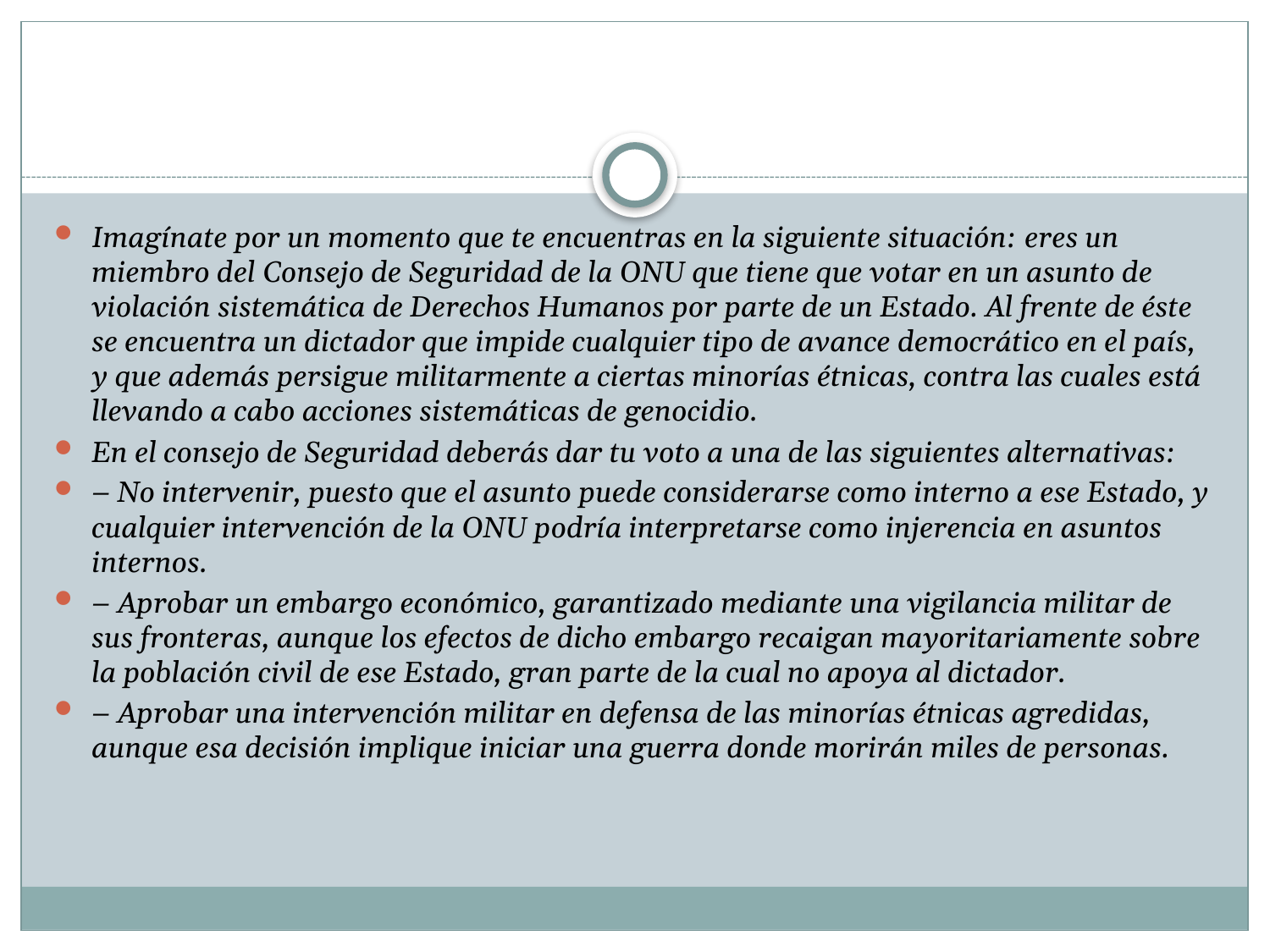

#
Imagínate por un momento que te encuentras en la siguiente situación: eres un miembro del Consejo de Seguridad de la ONU que tiene que votar en un asunto de violación sistemática de Derechos Humanos por parte de un Estado. Al frente de éste se encuentra un dictador que impide cualquier tipo de avance democrático en el país, y que además persigue militarmente a ciertas minorías étnicas, contra las cuales está llevando a cabo acciones sistemáticas de genocidio.
En el consejo de Seguridad deberás dar tu voto a una de las siguientes alternativas:
– No intervenir, puesto que el asunto puede considerarse como interno a ese Estado, y cualquier intervención de la ONU podría interpretarse como injerencia en asuntos internos.
– Aprobar un embargo económico, garantizado mediante una vigilancia militar de sus fronteras, aunque los efectos de dicho embargo recaigan mayoritariamente sobre la población civil de ese Estado, gran parte de la cual no apoya al dictador.
– Aprobar una intervención militar en defensa de las minorías étnicas agredidas, aunque esa decisión implique iniciar una guerra donde morirán miles de personas.